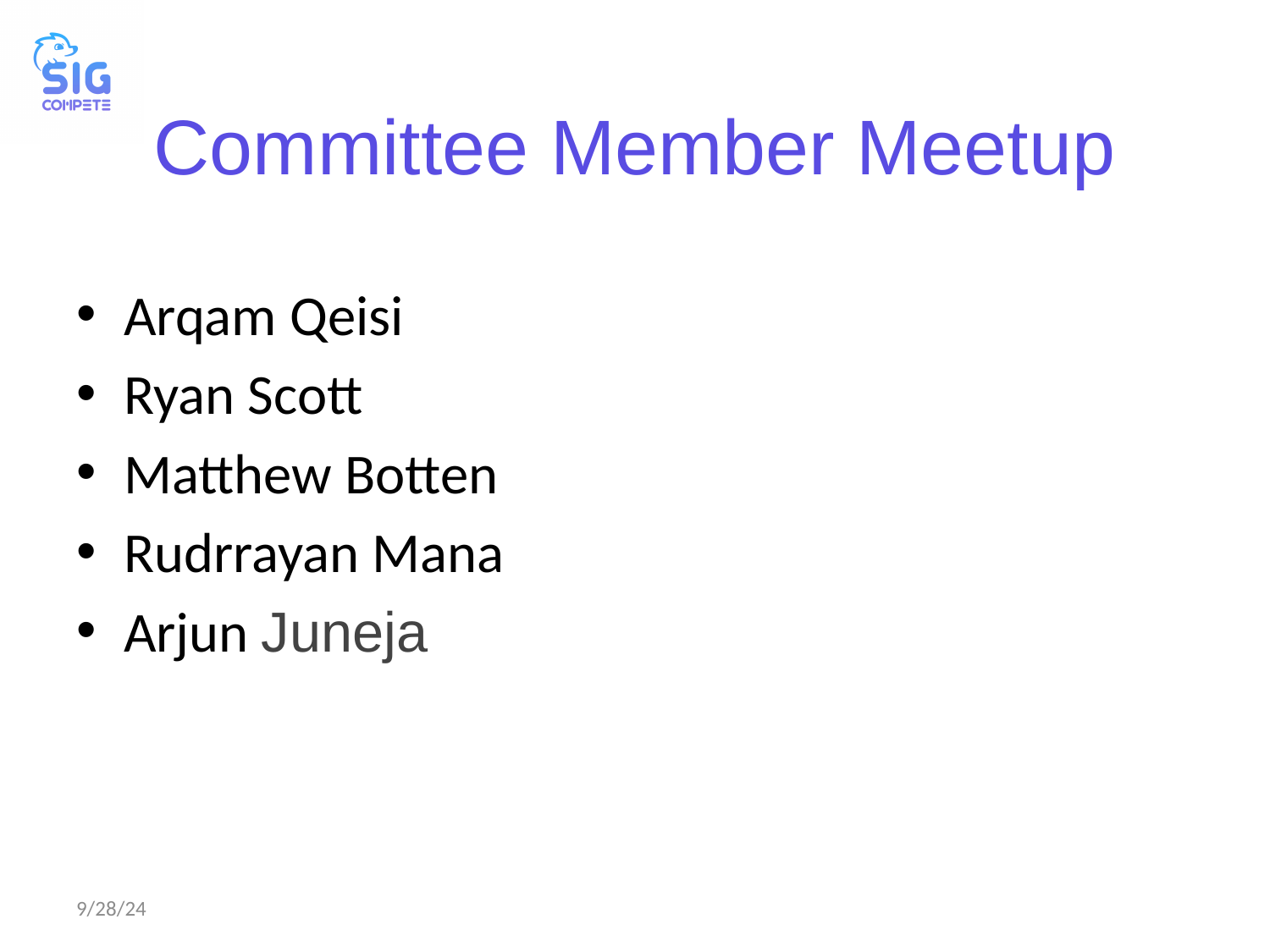

# Committee Member Meetup
Arqam Qeisi
Ryan Scott
Matthew Botten
Rudrrayan Mana
Arjun Juneja
9/28/24